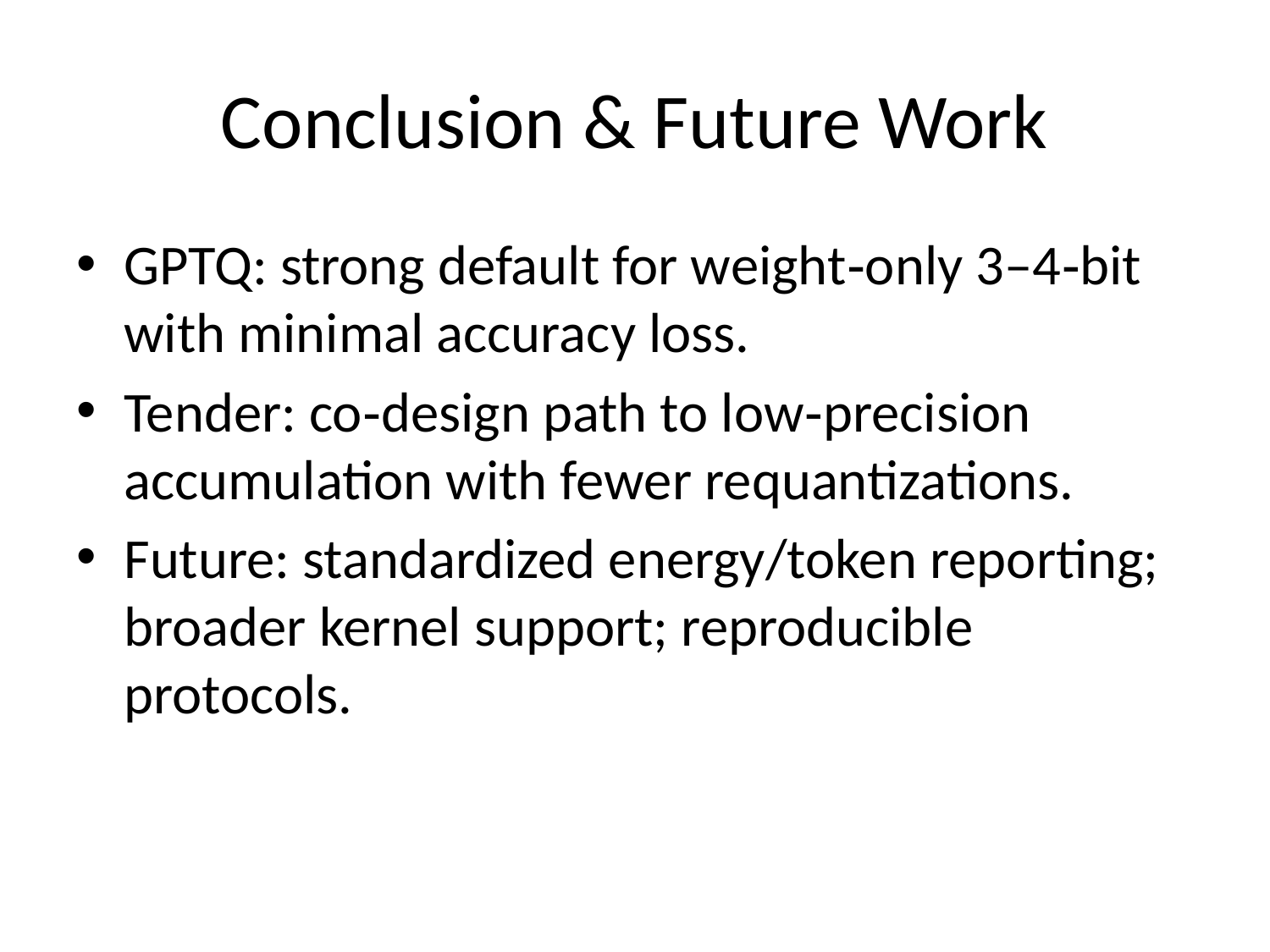

# Conclusion & Future Work
GPTQ: strong default for weight‑only 3–4‑bit with minimal accuracy loss.
Tender: co‑design path to low‑precision accumulation with fewer requantizations.
Future: standardized energy/token reporting; broader kernel support; reproducible protocols.